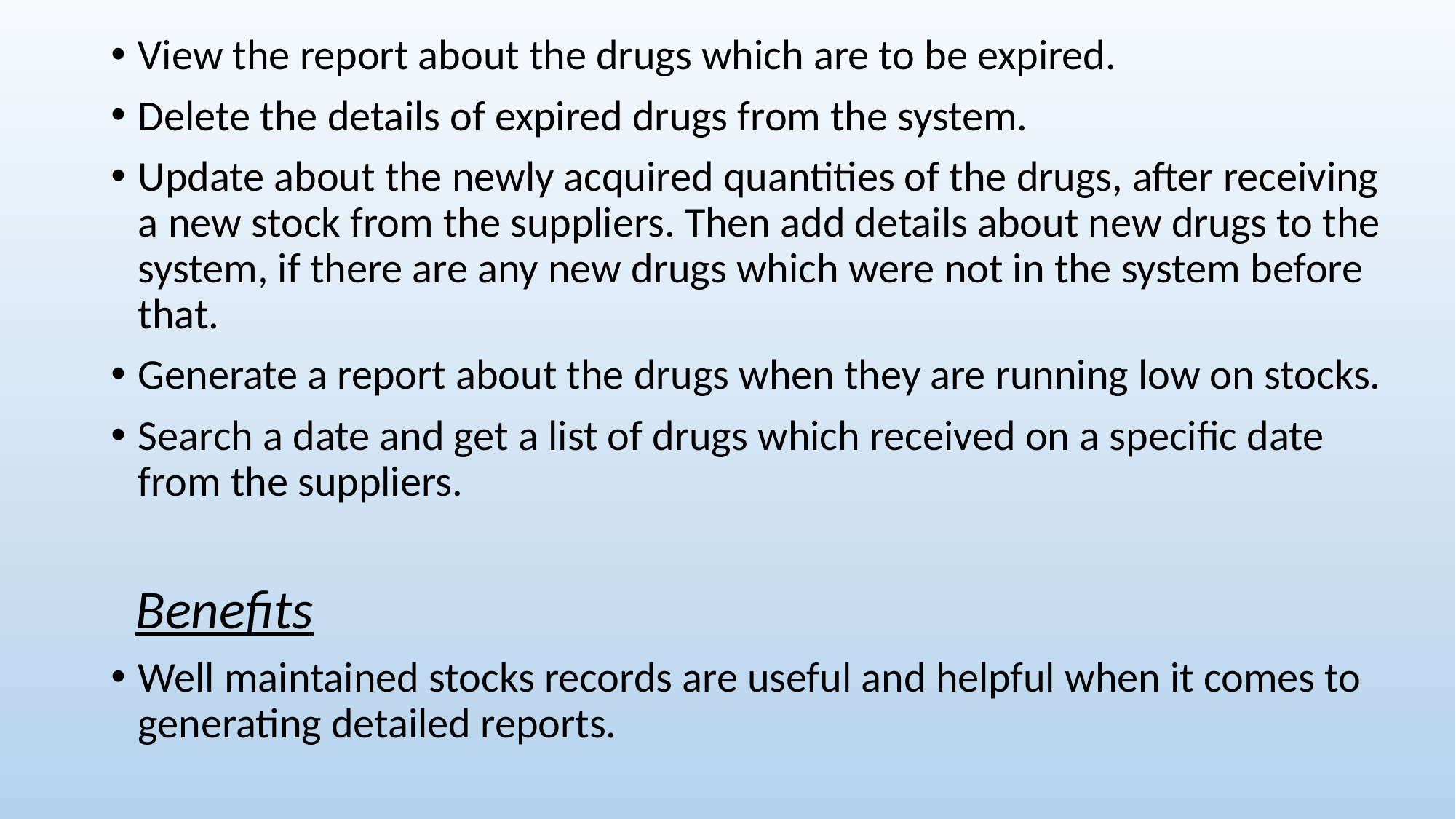

View the report about the drugs which are to be expired.
Delete the details of expired drugs from the system.
Update about the newly acquired quantities of the drugs, after receiving a new stock from the suppliers. Then add details about new drugs to the system, if there are any new drugs which were not in the system before that.
Generate a report about the drugs when they are running low on stocks.
Search a date and get a list of drugs which received on a specific date from the suppliers.

  Benefits
Well maintained stocks records are useful and helpful when it comes to generating detailed reports.